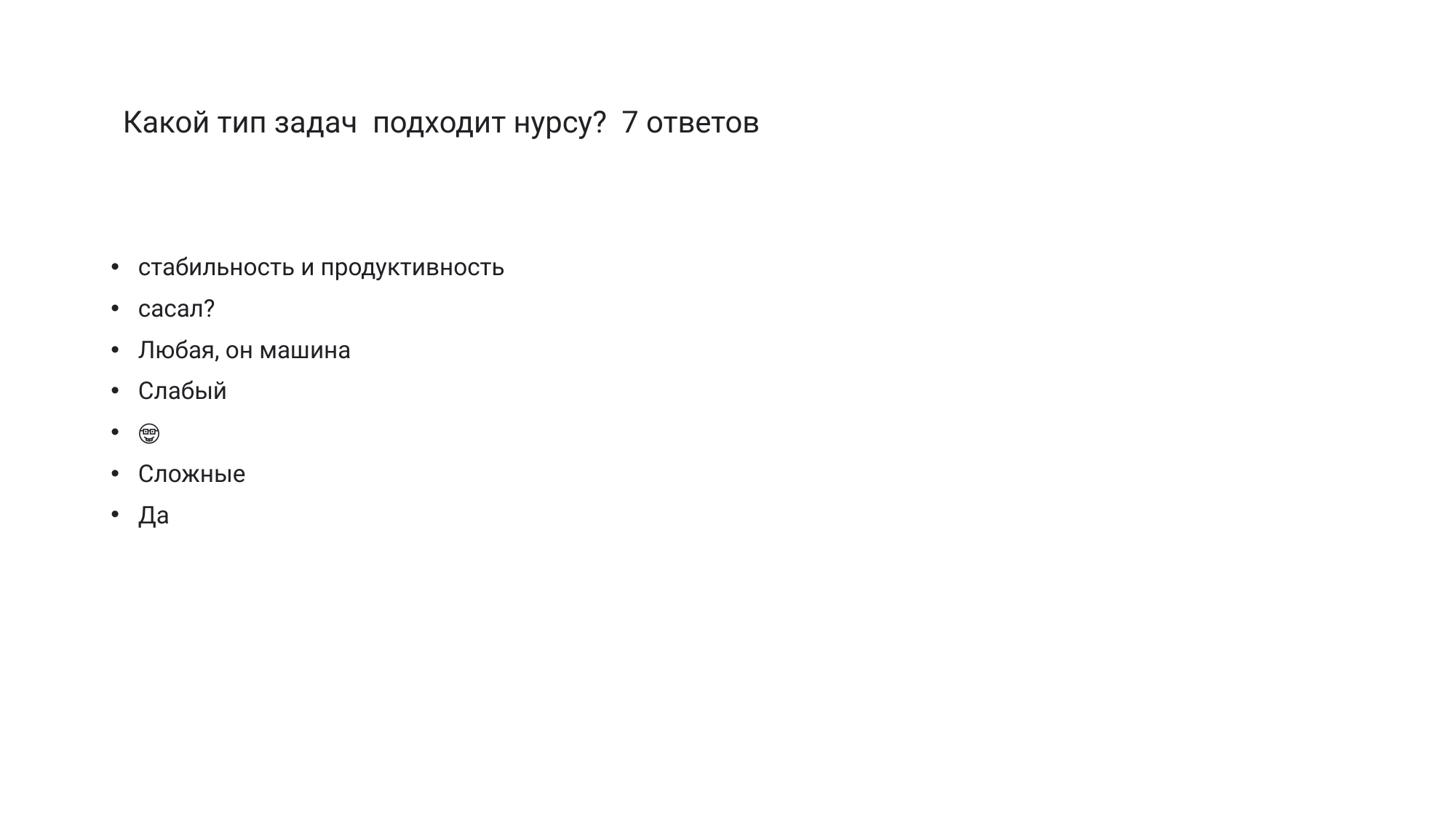

# Какой тип задач  подходит нурсу?  7 ответов

стабильность и продуктивность
сасал?
Любая, он машина
Слабый
🤓
Сложные
Да